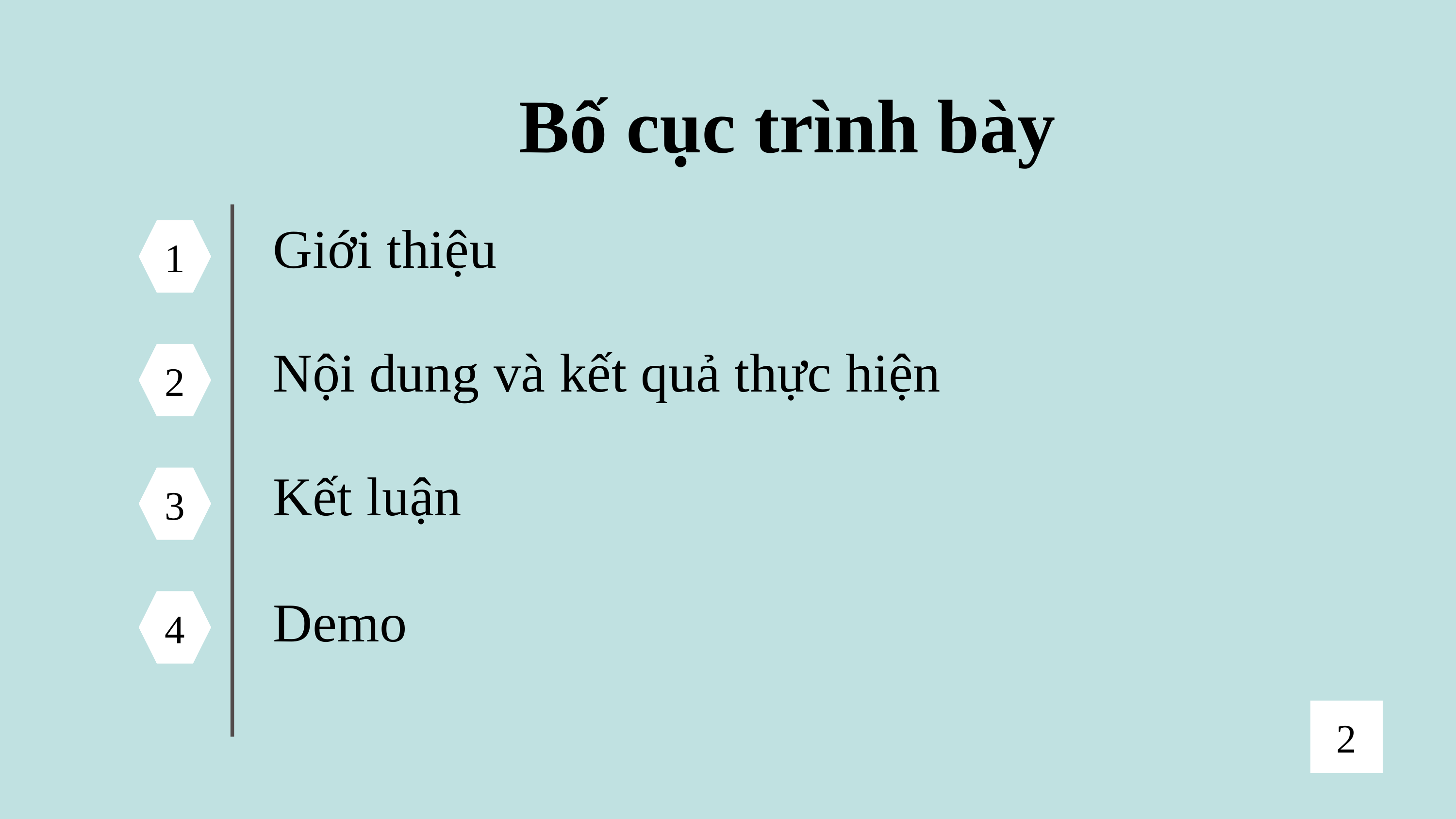

Bố cục trình bày
1
2
3
4
Giới thiệu
Nội dung và kết quả thực hiện
Kết luận
Demo

2